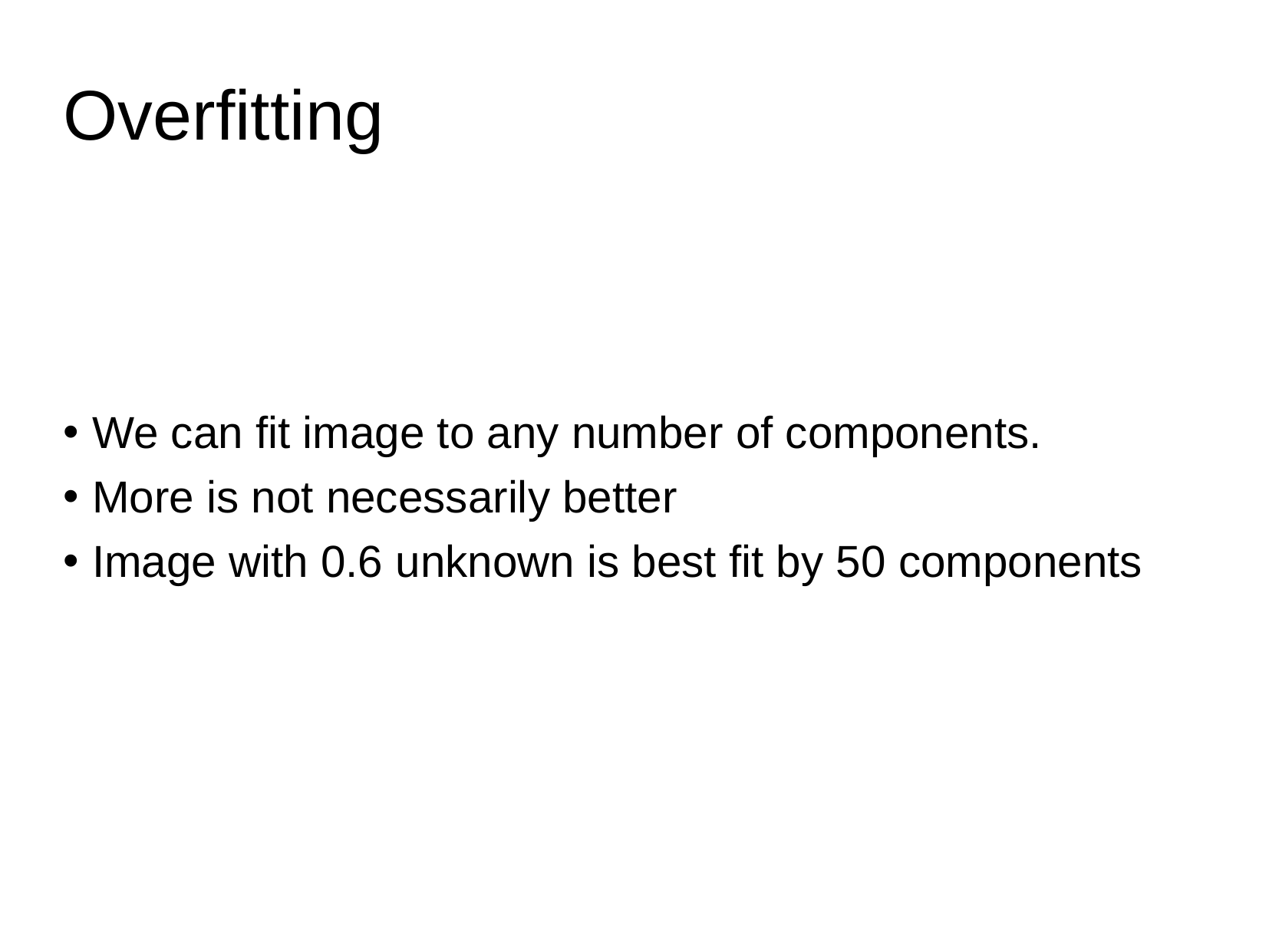

# Overfitting
We can fit image to any number of components.
More is not necessarily better
Image with 0.6 unknown is best fit by 50 components